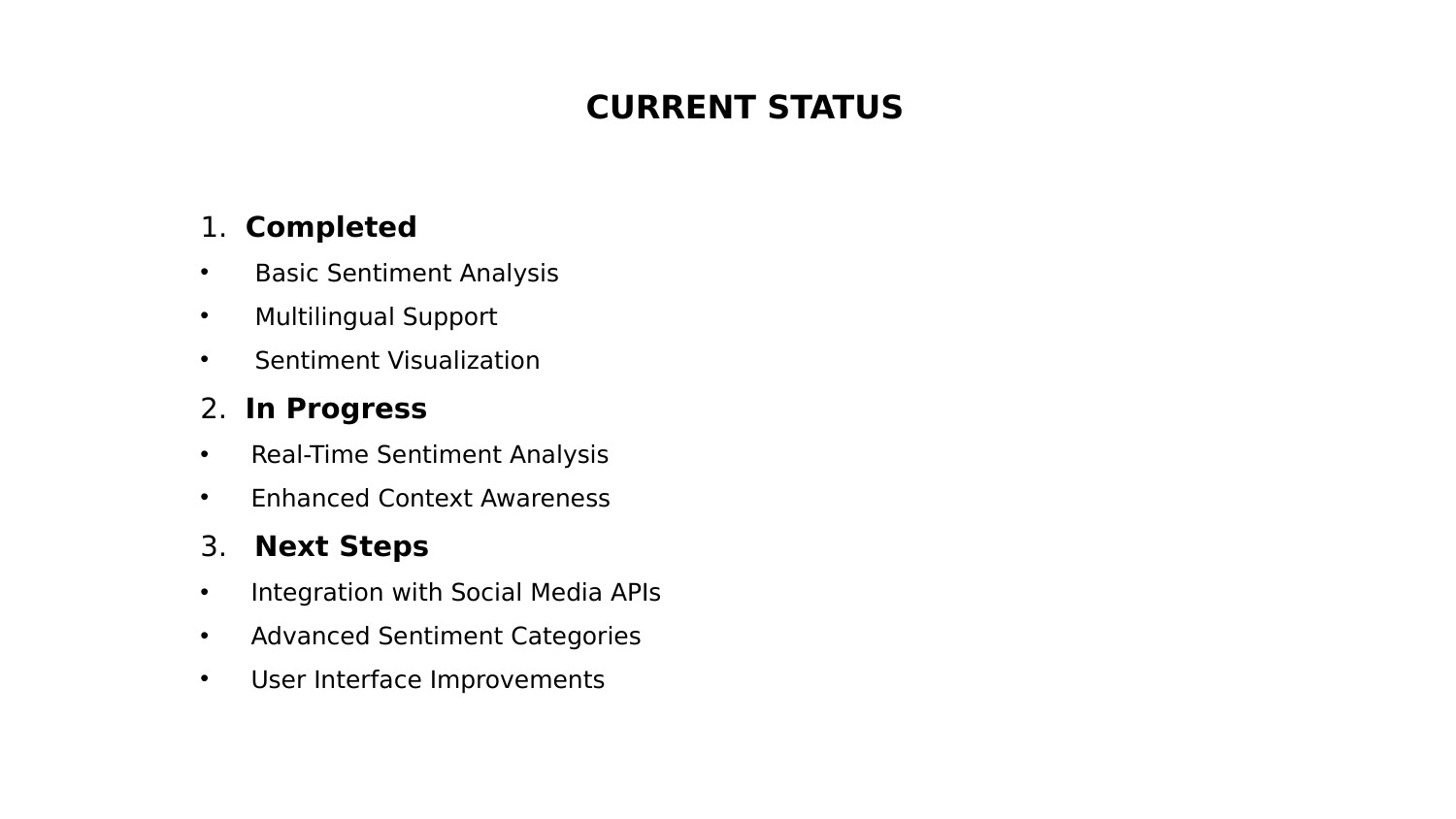

CURRENT STATUS
1.  Completed
Basic Sentiment Analysis
Multilingual Support
Sentiment Visualization
2.  In Progress
   Real-Time Sentiment Analysis
   Enhanced Context Awareness
3.   Next Steps
   Integration with Social Media APIs
   Advanced Sentiment Categories
   User Interface Improvements